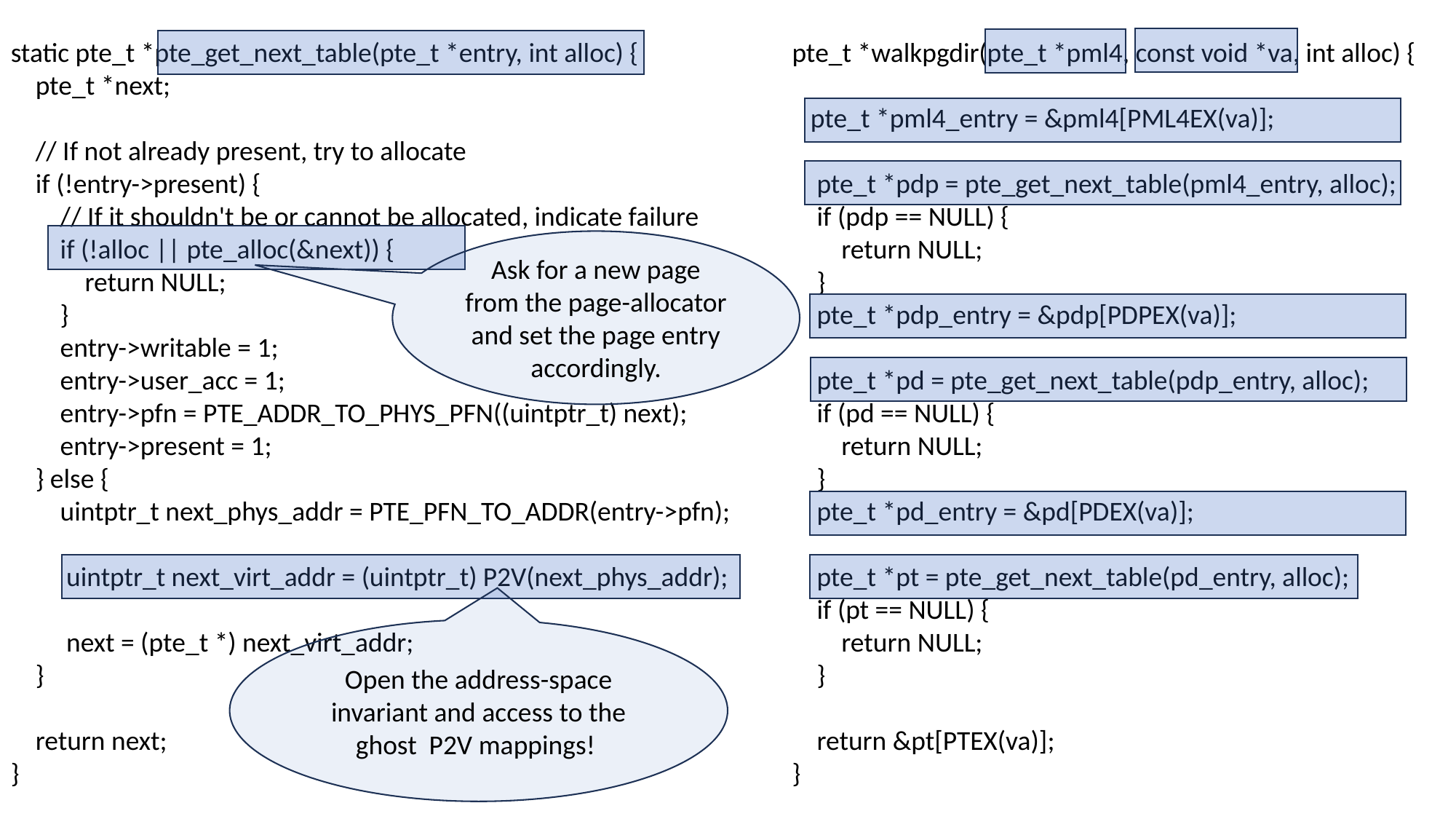

static pte_t *pte_get_next_table(pte_t *entry, int alloc) {
    pte_t *next;

    // If not already present, try to allocate
    if (!entry->present) {
        // If it shouldn't be or cannot be allocated, indicate failure
        if (!alloc || pte_alloc(&next)) {
            return NULL;
        }
        entry->writable = 1;
        entry->user_acc = 1;
        entry->pfn = PTE_ADDR_TO_PHYS_PFN((uintptr_t) next);
        entry->present = 1;
    } else {
        uintptr_t next_phys_addr = PTE_PFN_TO_ADDR(entry->pfn);

         uintptr_t next_virt_addr = (uintptr_t) P2V(next_phys_addr);

         next = (pte_t *) next_virt_addr;
    }

    return next;
}
pte_t *walkpgdir(pte_t *pml4, const void *va, int alloc) {

   pte_t *pml4_entry = &pml4[PML4EX(va)];

    pte_t *pdp = pte_get_next_table(pml4_entry, alloc);
    if (pdp == NULL) {
        return NULL;
    }
    pte_t *pdp_entry = &pdp[PDPEX(va)];

    pte_t *pd = pte_get_next_table(pdp_entry, alloc);
    if (pd == NULL) {
        return NULL;
    }
    pte_t *pd_entry = &pd[PDEX(va)];

    pte_t *pt = pte_get_next_table(pd_entry, alloc);
    if (pt == NULL) {
        return NULL;
    }

    return &pt[PTEX(va)];
}

Ask for a new page from the page-allocator and set the page entry accordingly.

Open the address-space invariant and access to the ghost  P2V mappings!